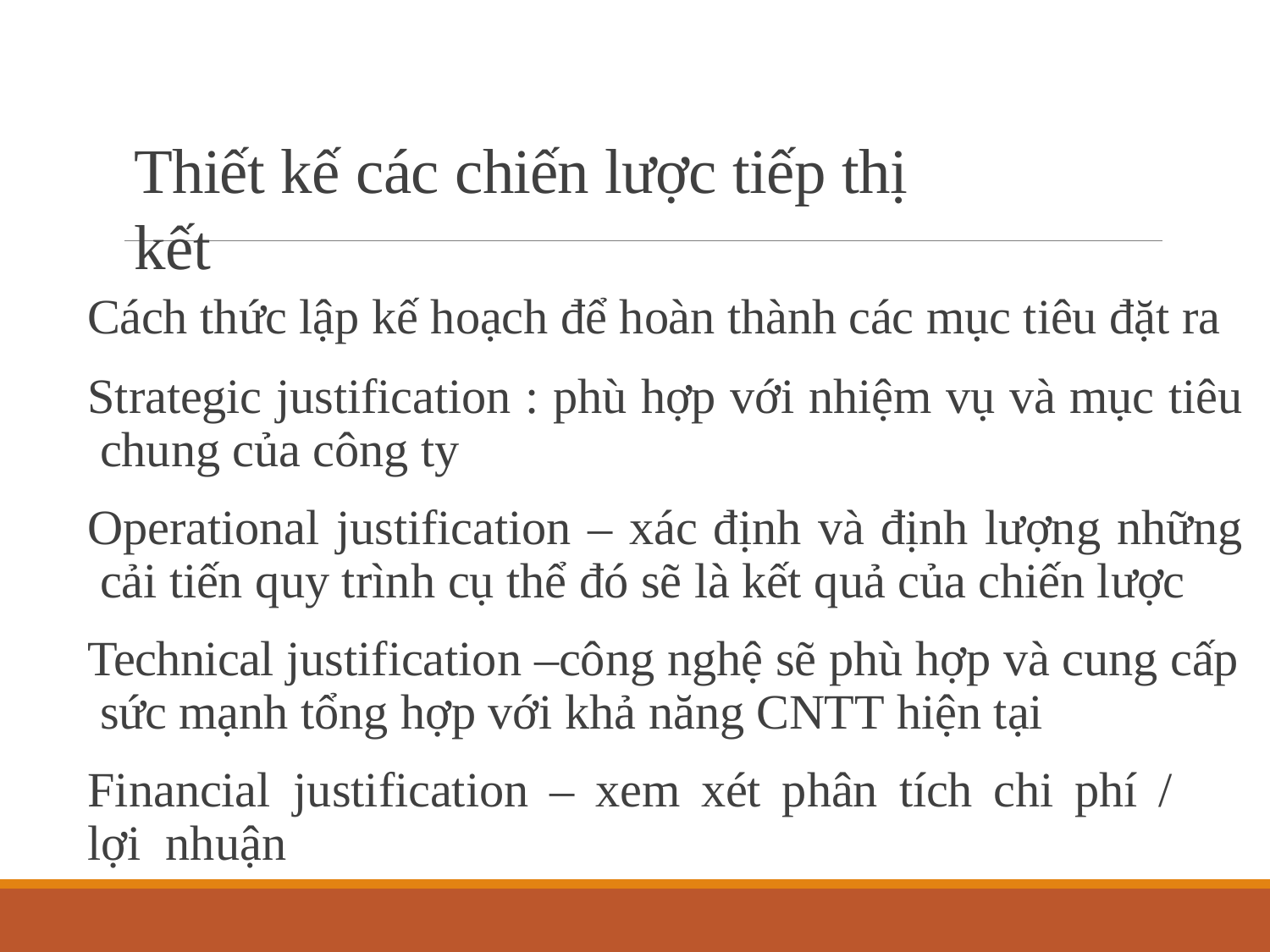

# Thiết kế các chiến lược tiếp thị kết
Cách thức lập kế hoạch để hoàn thành các mục tiêu đặt ra
Strategic justification : phù hợp với nhiệm vụ và mục tiêu  chung của công ty
Operational justification – xác định và định lượng những  cải tiến quy trình cụ thể đó sẽ là kết quả của chiến lược
Technical justification –công nghệ sẽ phù hợp và cung cấp  sức mạnh tổng hợp với khả năng CNTT hiện tại
Financial	justification	–	xem	xét	phân	tích	chi	phí	/	lợi  nhuận